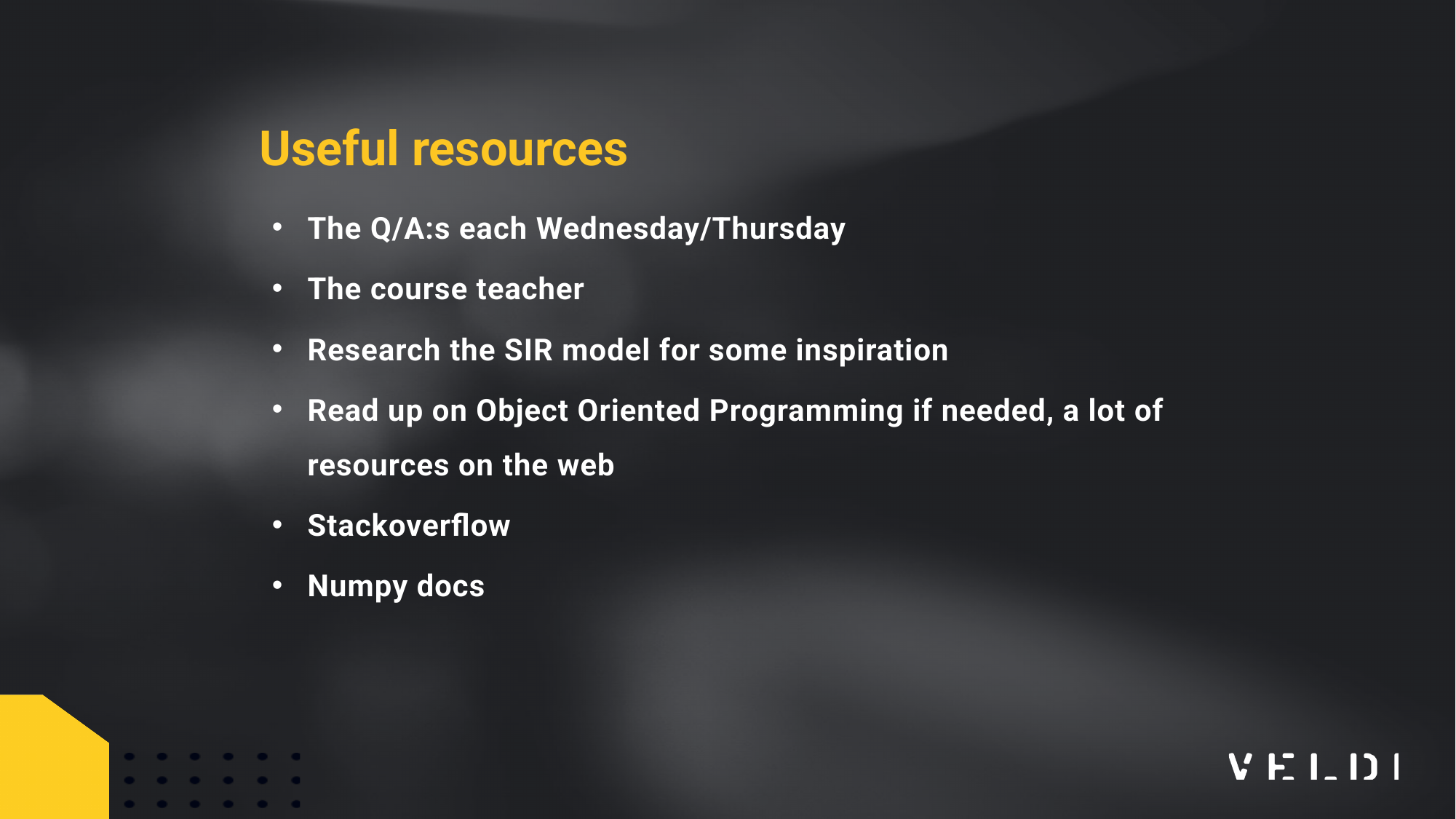

Useful resources
The Q/A:s each Wednesday/Thursday
The course teacher
Research the SIR model for some inspiration
Read up on Object Oriented Programming if needed, a lot of resources on the web
Stackoverflow
Numpy docs